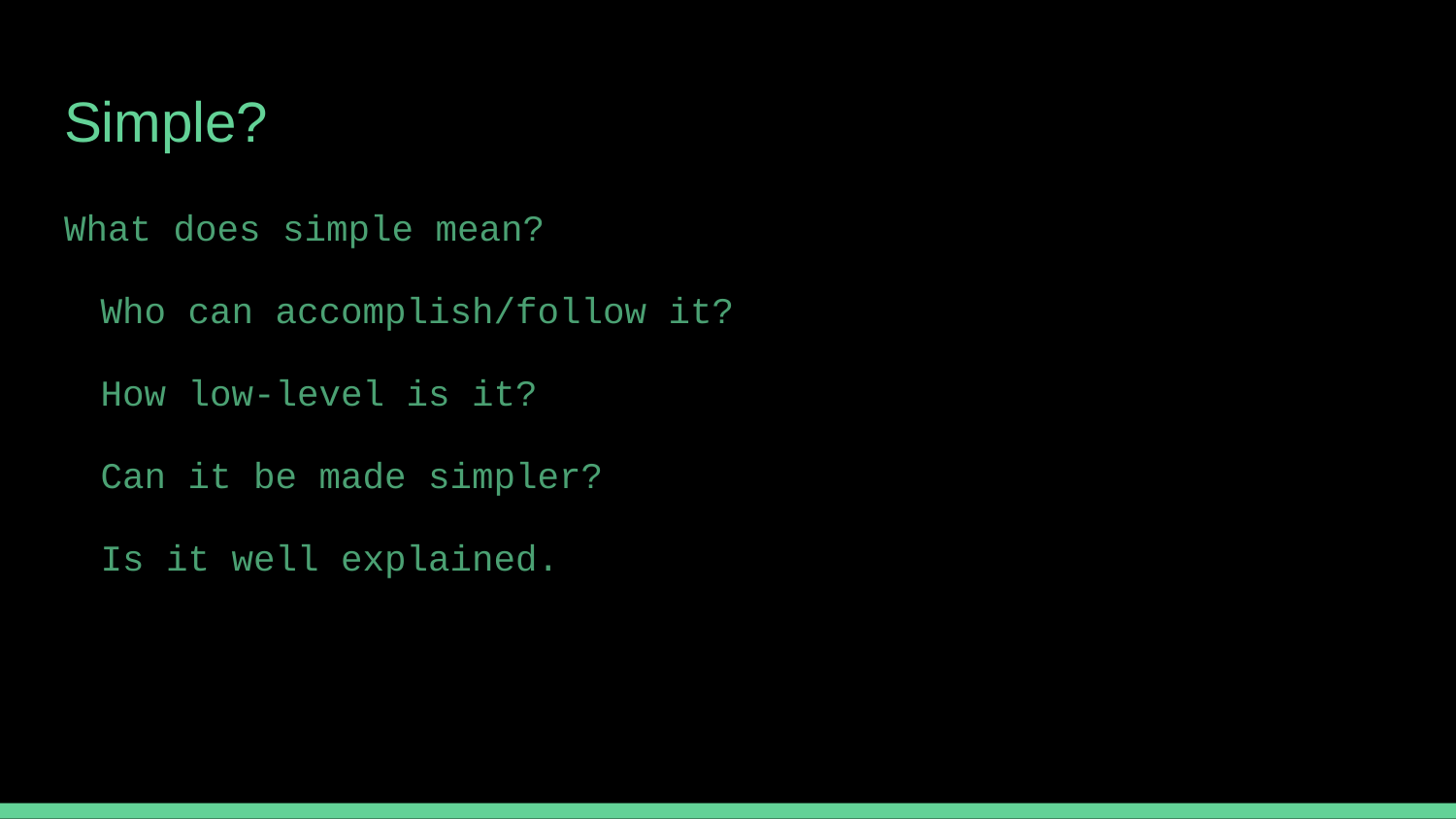

# Simple?
What does simple mean?
Who can accomplish/follow it?
How low-level is it?
Can it be made simpler?
Is it well explained.